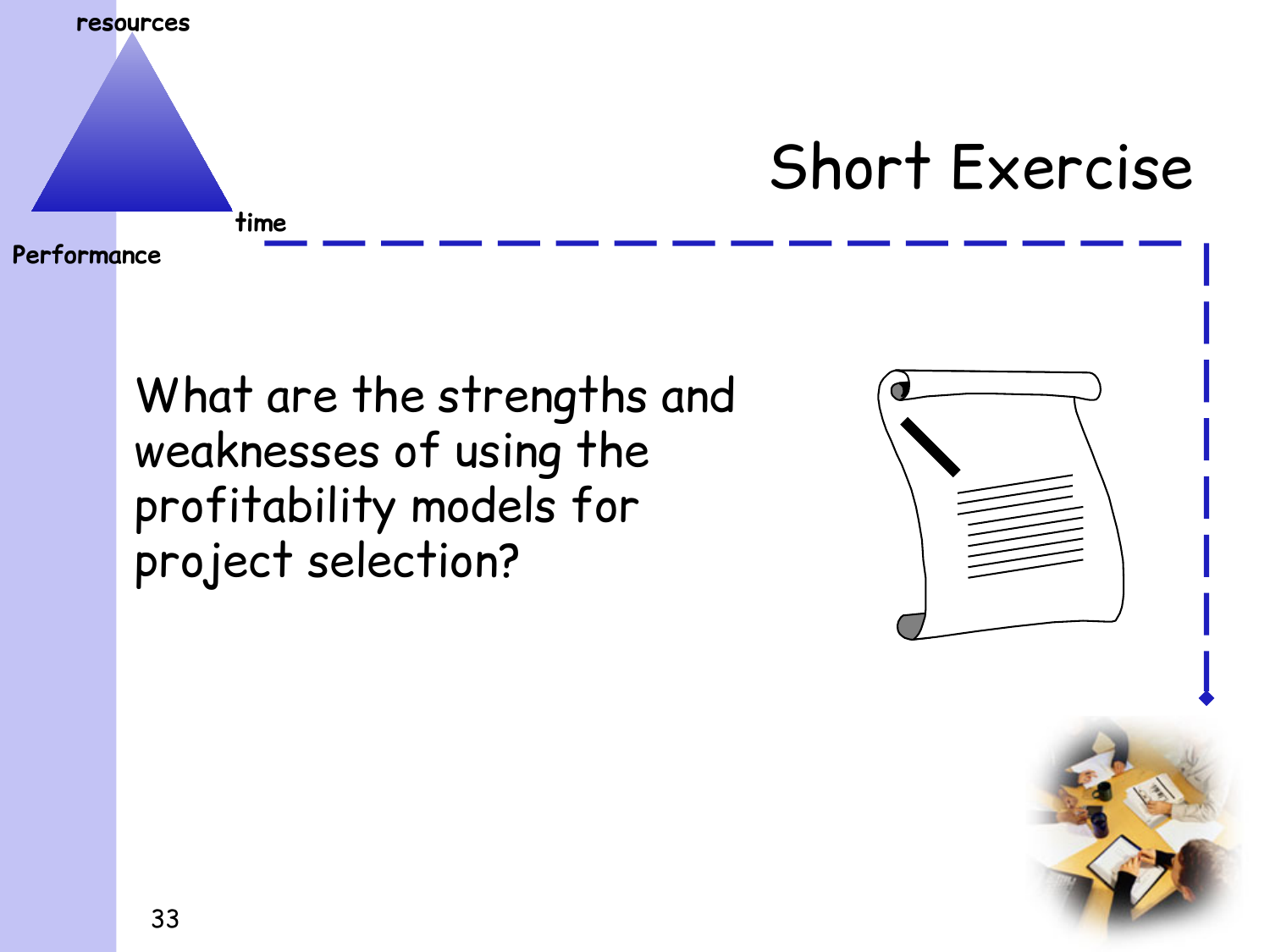

# Short Exercise
	What are the strengths and weaknesses of using the profitability models for project selection?

33